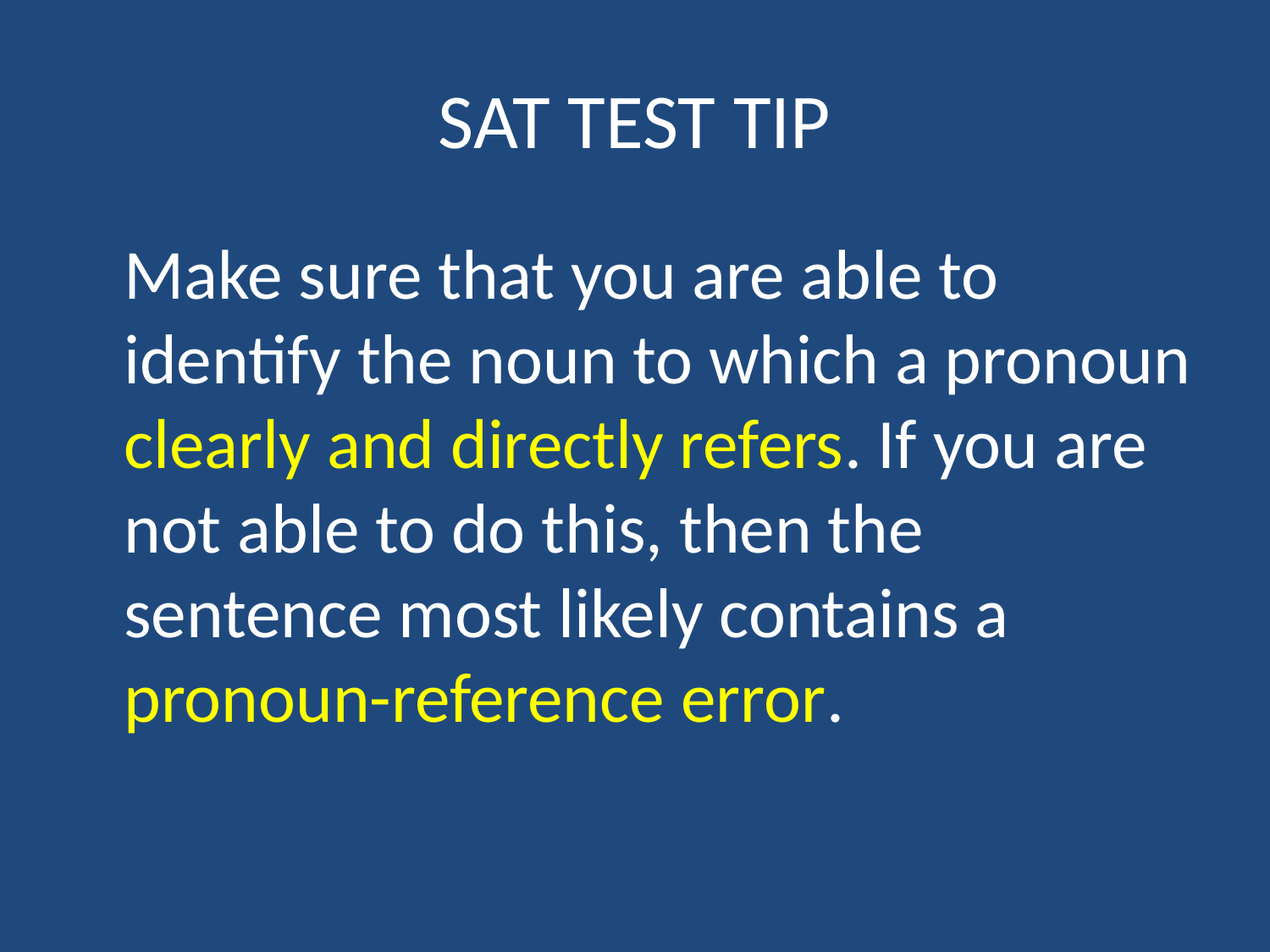

# SAT TEST TIP
Make sure that you are able to identify the noun to which a pronoun clearly and directly refers. If you are not able to do this, then the sentence most likely contains a pronoun-reference error.